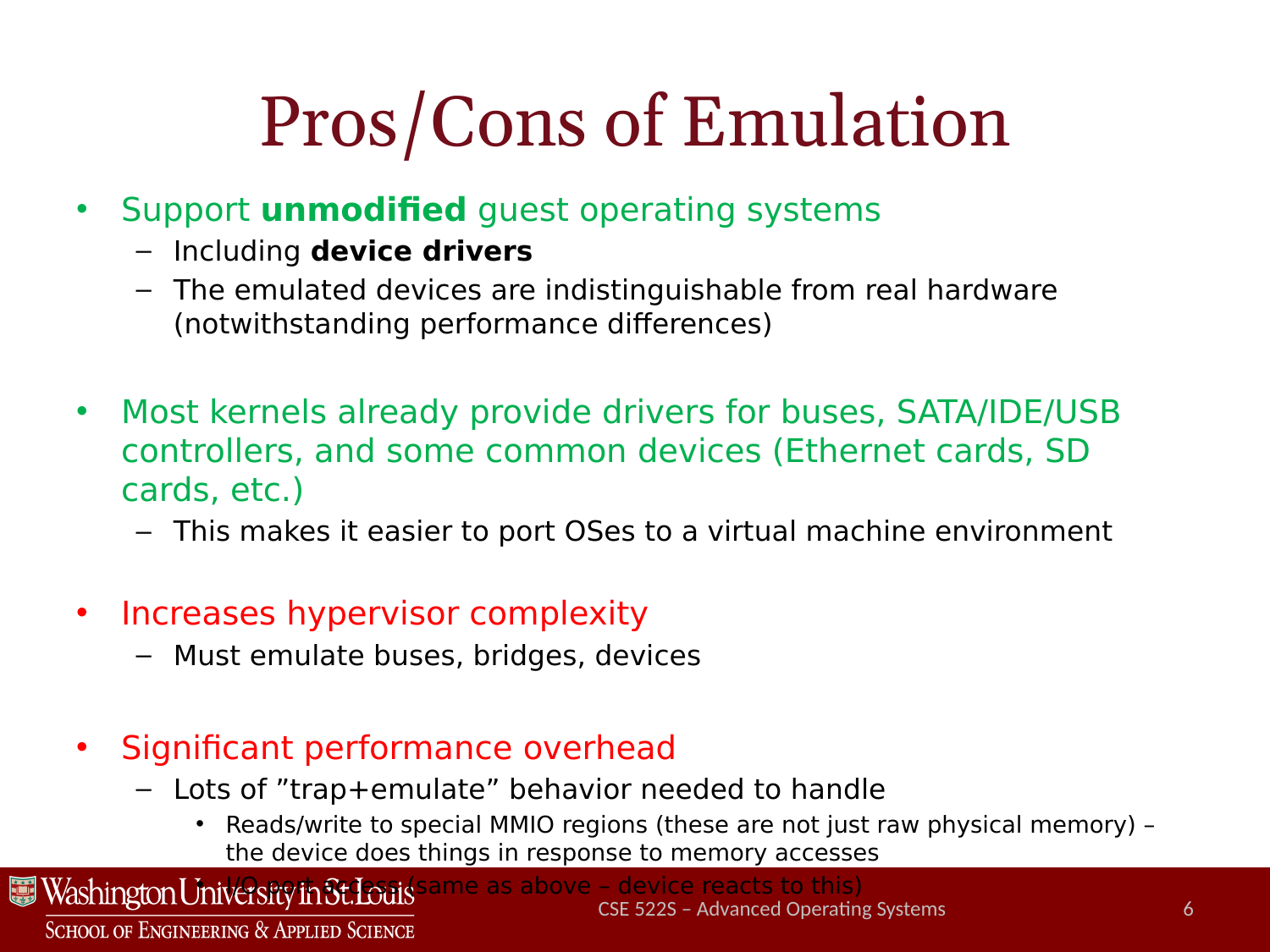

# Pros/Cons of Emulation
Support unmodified guest operating systems
Including device drivers
The emulated devices are indistinguishable from real hardware (notwithstanding performance differences)

Most kernels already provide drivers for buses, SATA/IDE/USB controllers, and some common devices (Ethernet cards, SD cards, etc.)
This makes it easier to port OSes to a virtual machine environment

Increases hypervisor complexity
Must emulate buses, bridges, devices

Significant performance overhead
Lots of ”trap+emulate” behavior needed to handle
Reads/write to special MMIO regions (these are not just raw physical memory) – the device does things in response to memory accesses
I/O port access (same as above – device reacts to this)

CSE 522S – Advanced Operating Systems
6